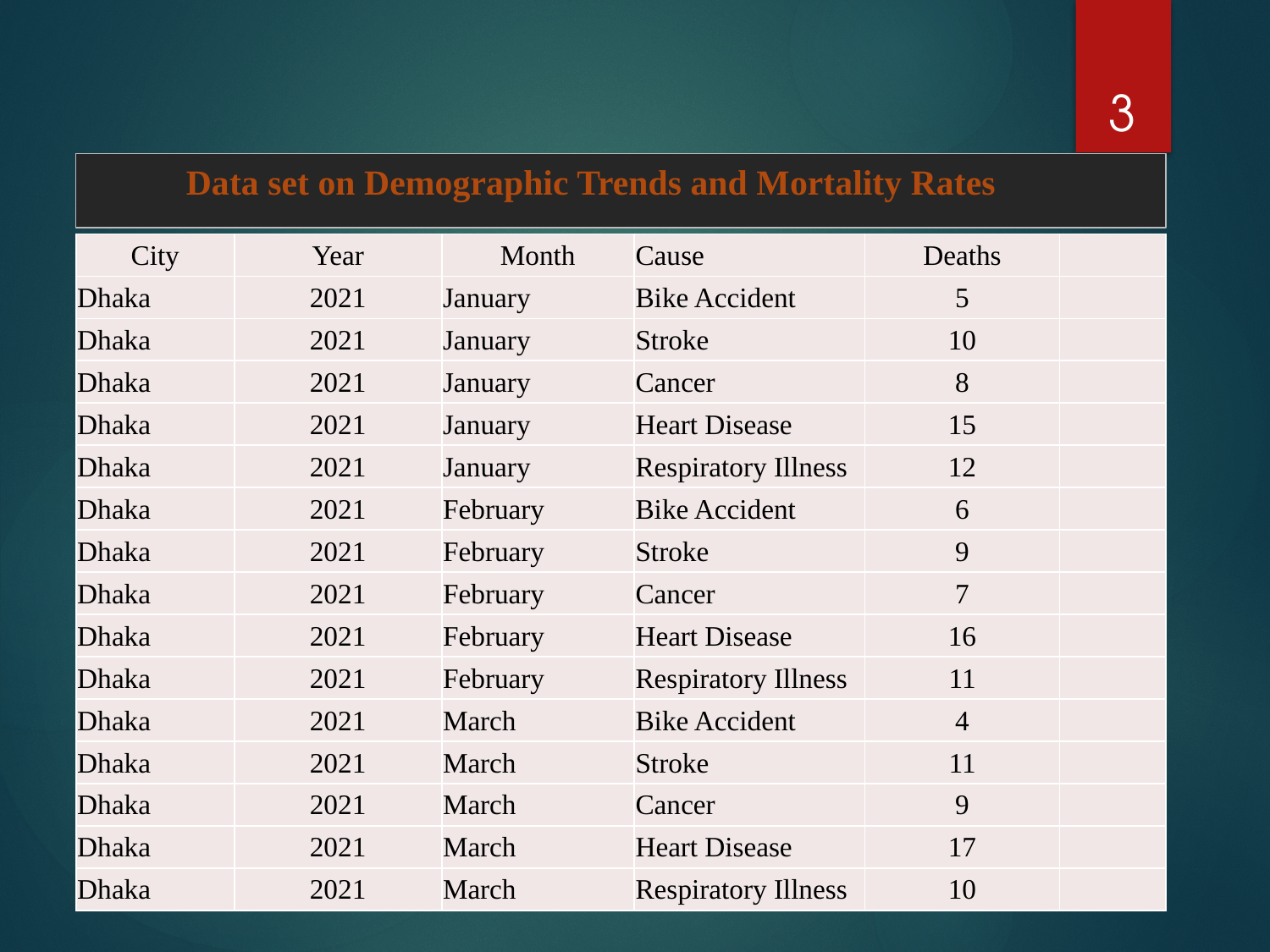

3
           Data set on Demographic Trends and Mortality Rates
| City | Year | Month | Cause | Deaths |  |
| --- | --- | --- | --- | --- | --- |
| Dhaka | 2021 | January | Bike Accident | 5 |  |
| Dhaka | 2021 | January | Stroke | 10 |  |
| Dhaka | 2021 | January | Cancer | 8 |  |
| Dhaka | 2021 | January | Heart Disease | 15 |  |
| Dhaka | 2021 | January | Respiratory Illness | 12 |  |
| Dhaka | 2021 | February | Bike Accident | 6 |  |
| Dhaka | 2021 | February | Stroke | 9 |  |
| Dhaka | 2021 | February | Cancer | 7 |  |
| Dhaka | 2021 | February | Heart Disease | 16 |  |
| Dhaka | 2021 | February | Respiratory Illness | 11 |  |
| Dhaka | 2021 | March | Bike Accident | 4 |  |
| Dhaka | 2021 | March | Stroke | 11 |  |
| Dhaka | 2021 | March | Cancer | 9 |  |
| Dhaka | 2021 | March | Heart Disease | 17 |  |
| Dhaka | 2021 | March | Respiratory Illness | 10 |  |